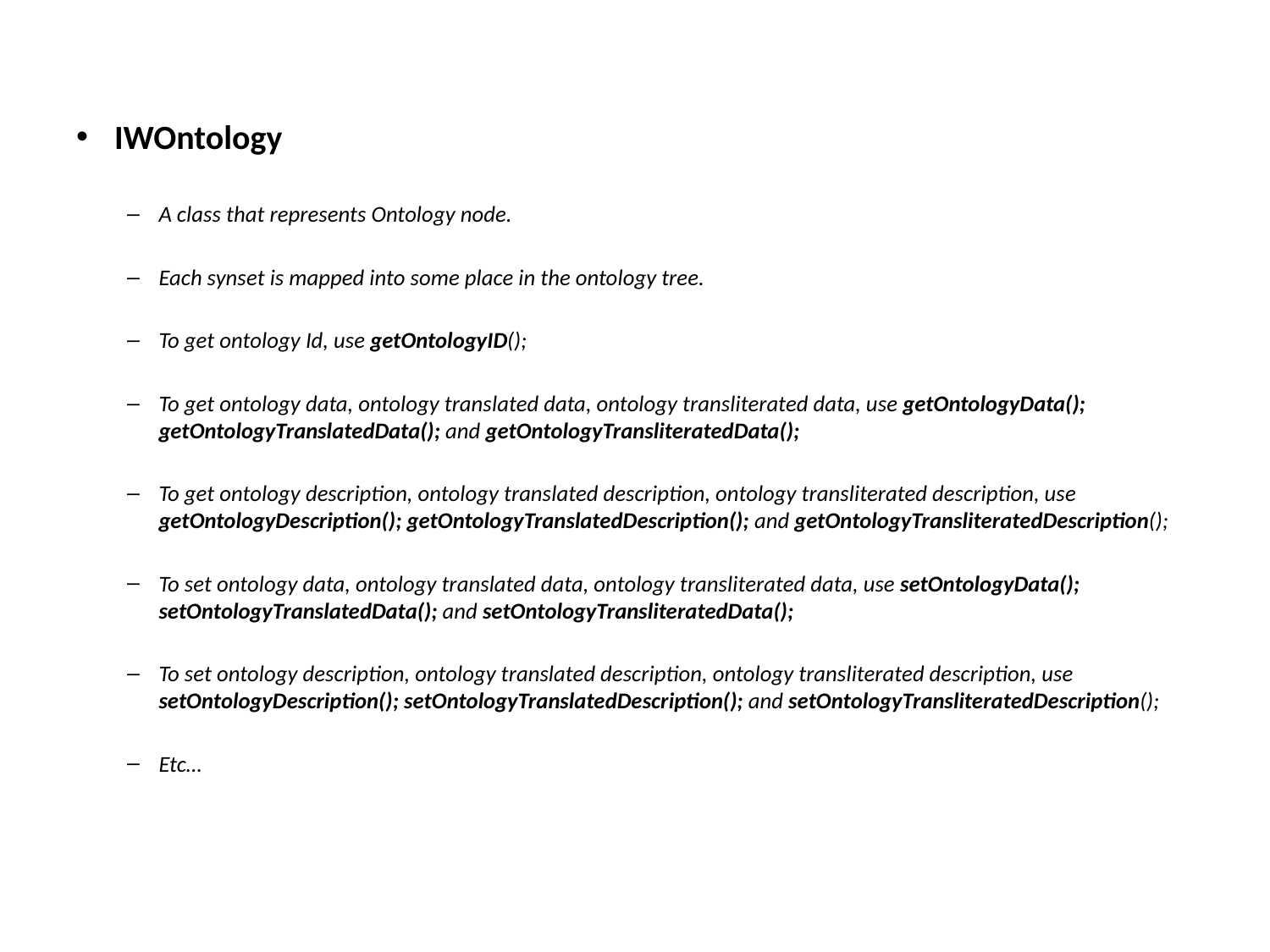

#
IWOntology

A class that represents Ontology node.

Each synset is mapped into some place in the ontology tree.

To get ontology Id, use getOntologyID();

To get ontology data, ontology translated data, ontology transliterated data, use getOntologyData(); getOntologyTranslatedData(); and getOntologyTransliteratedData();

To get ontology description, ontology translated description, ontology transliterated description, use getOntologyDescription(); getOntologyTranslatedDescription(); and getOntologyTransliteratedDescription();

To set ontology data, ontology translated data, ontology transliterated data, use setOntologyData(); setOntologyTranslatedData(); and setOntologyTransliteratedData();

To set ontology description, ontology translated description, ontology transliterated description, use setOntologyDescription(); setOntologyTranslatedDescription(); and setOntologyTransliteratedDescription();

Etc…